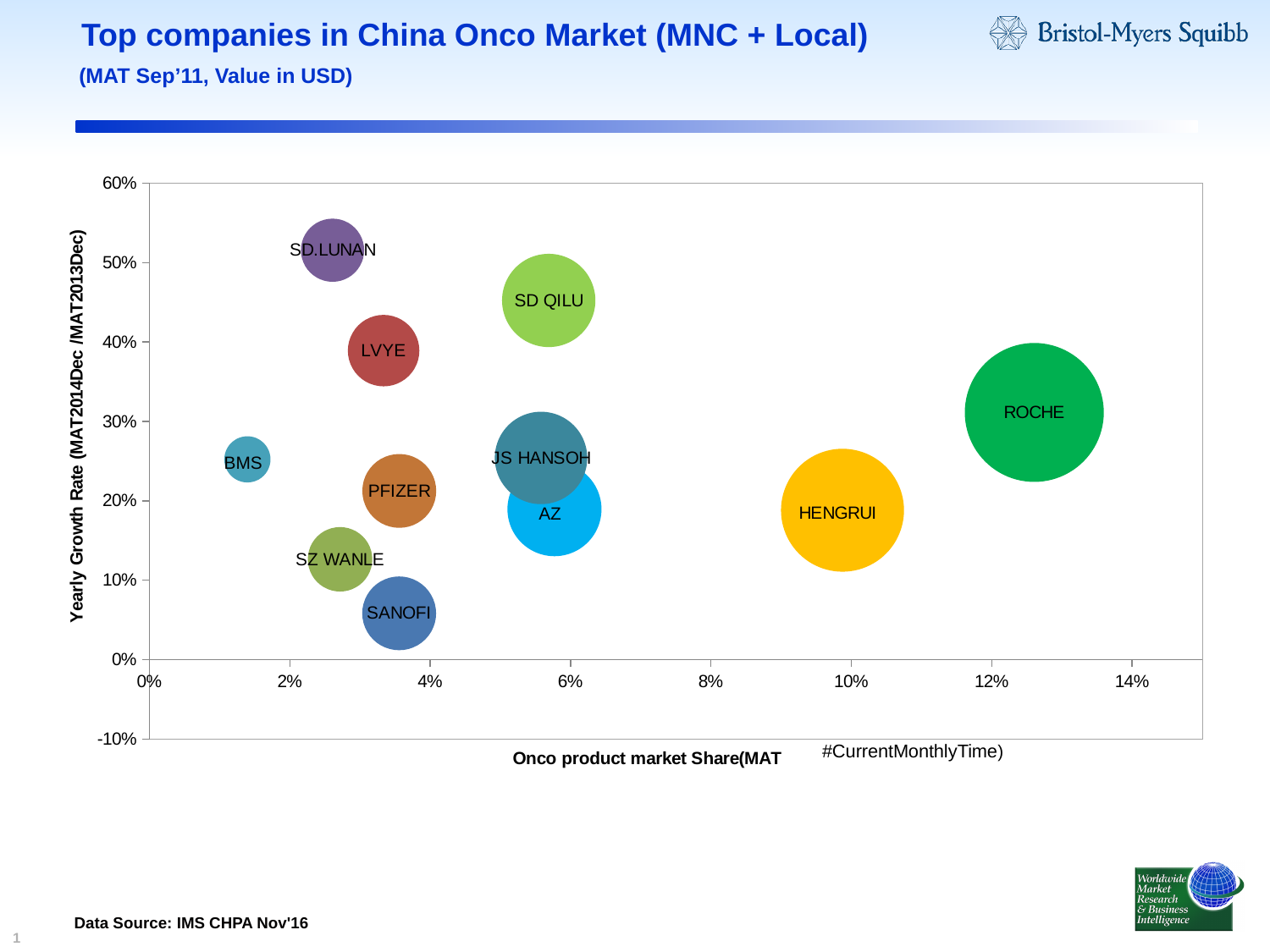

Top companies in China Onco Market (MNC + Local)
(MAT Sep’11, Value in USD)

### Chart

| Category | ROCHE | HENGRUI | AZ | SD QILU | JS HANSOH | PFIZER | SANOFI | LVYE | SZ WANLE | SD.LUNAN | BMS | #REF! | #REF! | #REF! | #REF! | MSERONO | EISAI | ASTELLAS | ABBOTT | OTSUKA |
|---|---|---|---|---|---|---|---|---|---|---|---|---|---|---|---|---|---|---|---|---|
#CurrentMonthlyTime)
Data Source: IMS CHPA Nov'16